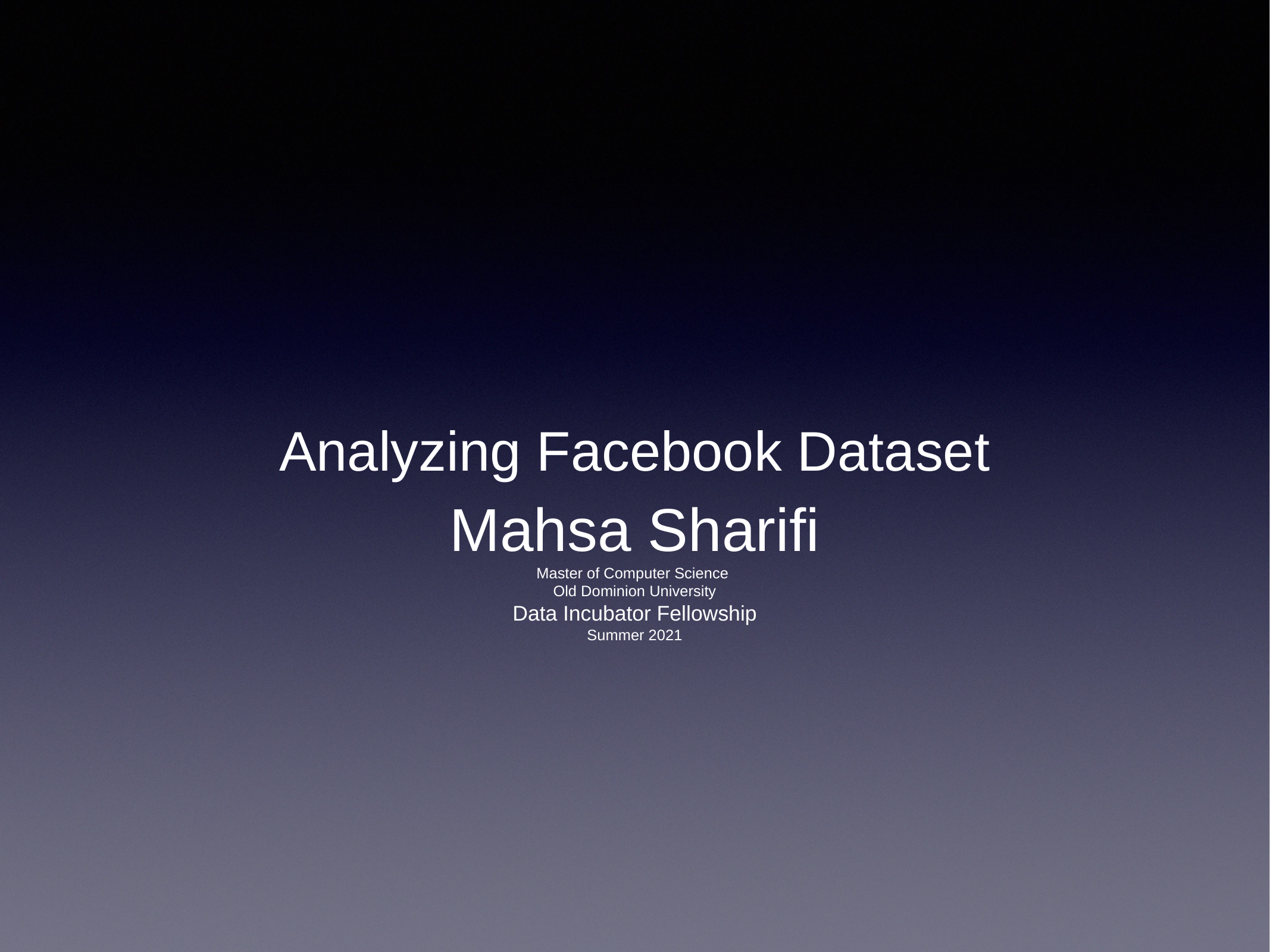

# Analyzing Facebook Dataset
Mahsa Sharifi
Master of Computer Science
Old Dominion University
Data Incubator Fellowship
Summer 2021